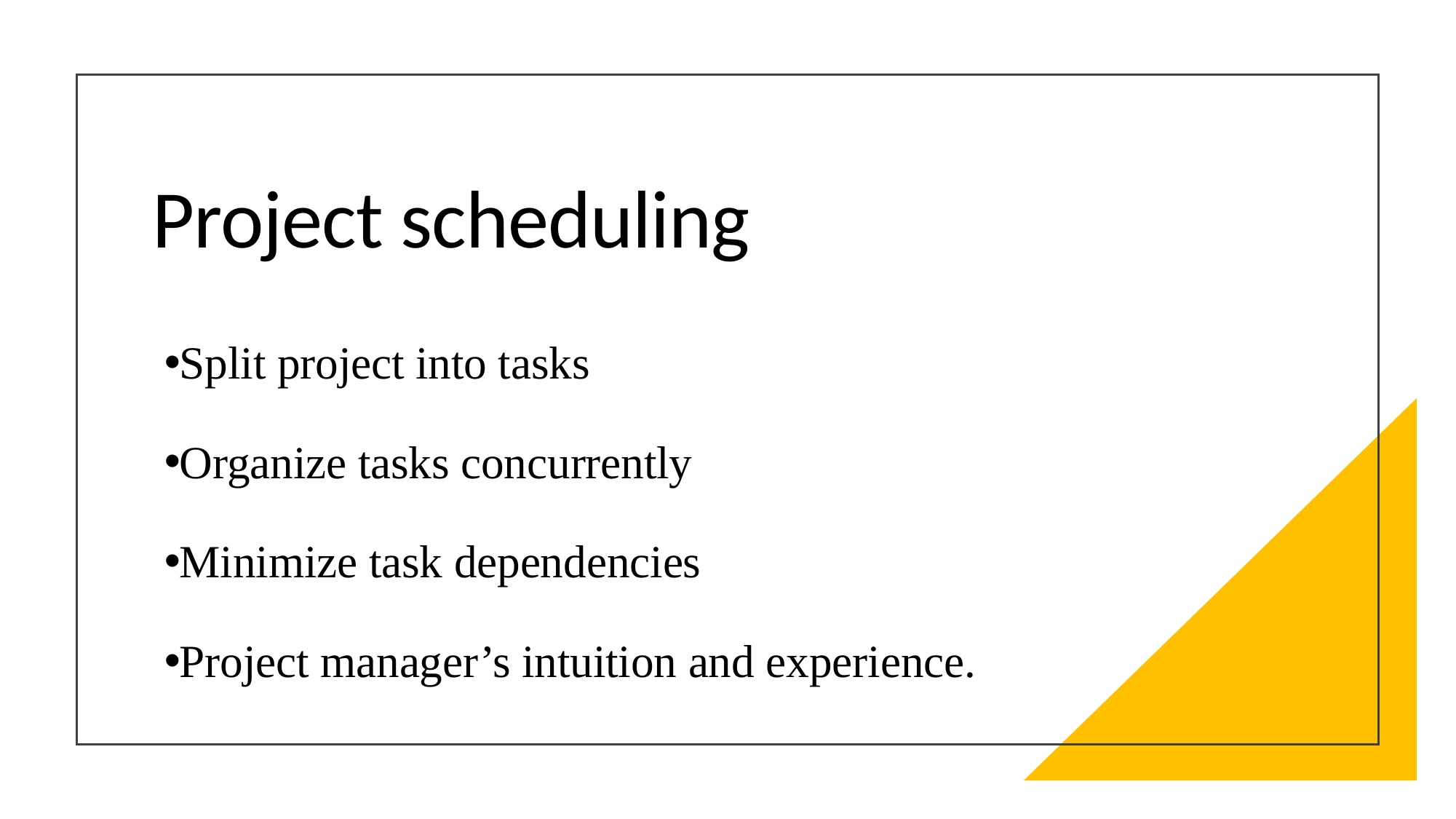

# Project scheduling
Split project into tasks

Organize tasks concurrently

Minimize task dependencies

Project manager’s intuition and experience.